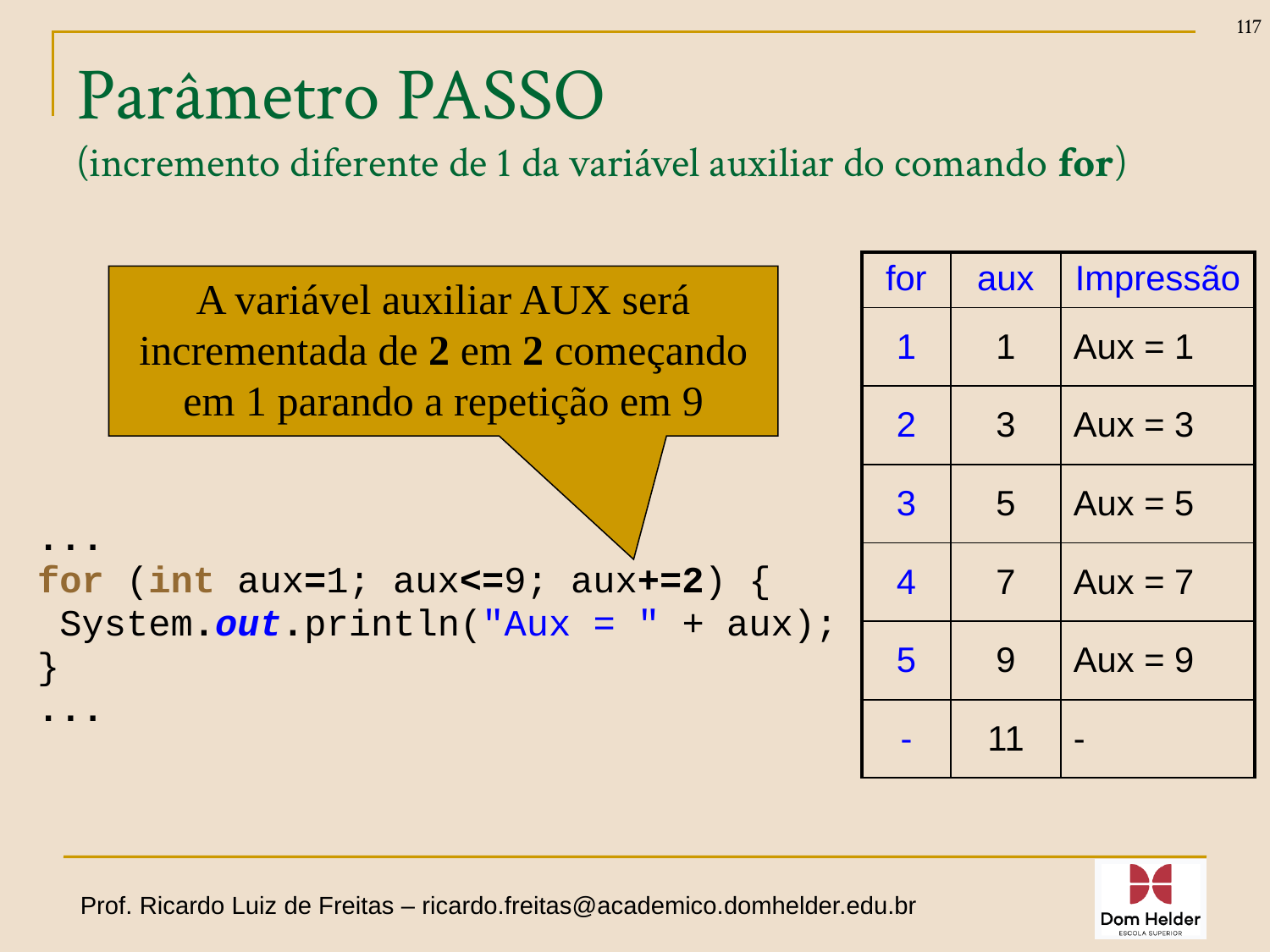

117
# Parâmetro PASSO (incremento diferente de 1 da variável auxiliar do comando for)
| for | aux | Impressão |
| --- | --- | --- |
| 1 | 1 | Aux = 1 |
| 2 | 3 | Aux = 3 |
| 3 | 5 | Aux = 5 |
| 4 | 7 | Aux = 7 |
| 5 | 9 | Aux = 9 |
| - | 11 | - |
A variável auxiliar AUX será incrementada de 2 em 2 começando em 1 parando a repetição em 9
...
for (int aux=1; aux<=9; aux+=2) {
 System.out.println("Aux = " + aux);
}
...